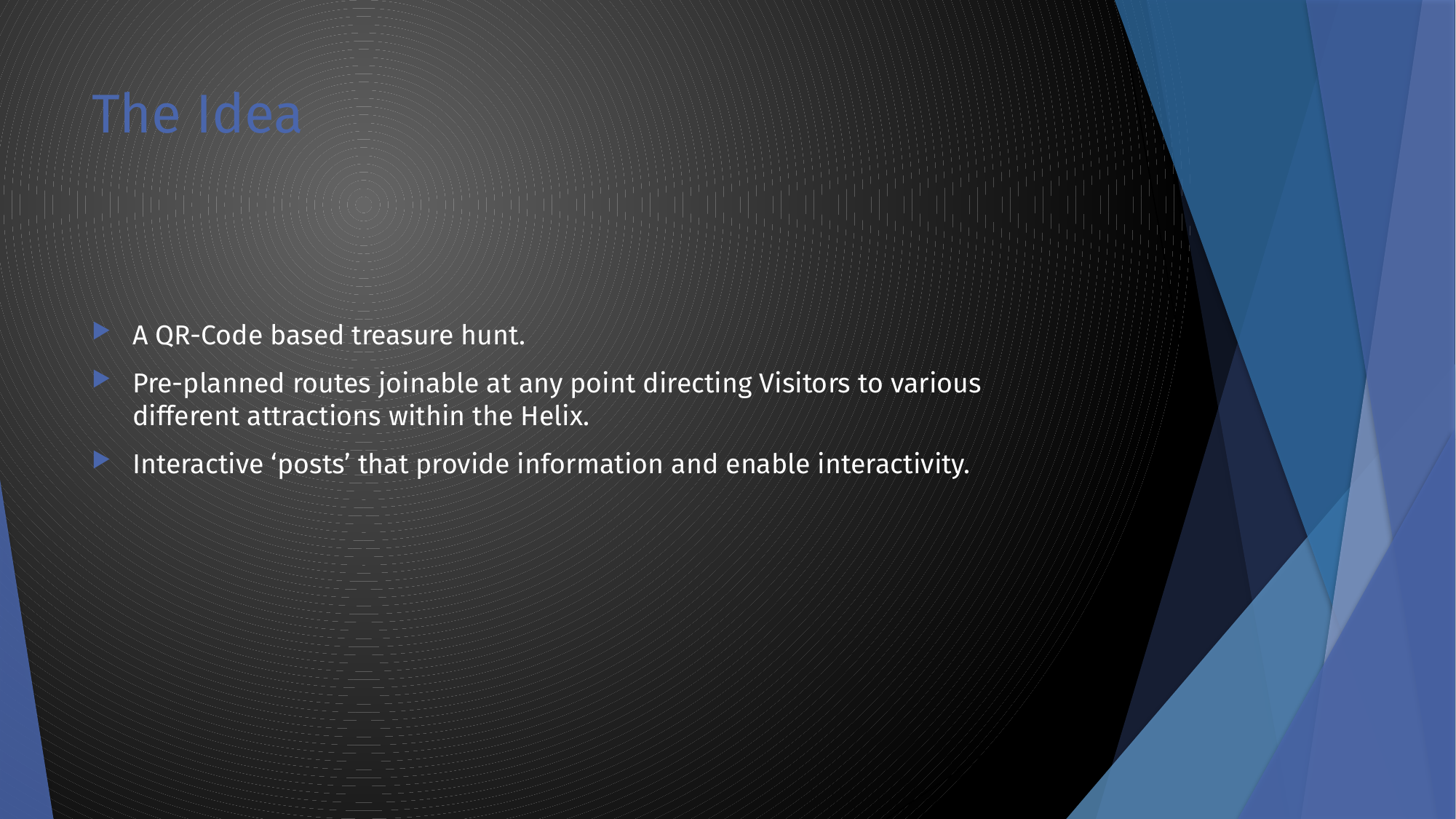

# The Idea
A QR-Code based treasure hunt.
Pre-planned routes joinable at any point directing Visitors to various different attractions within the Helix.
Interactive ‘posts’ that provide information and enable interactivity.